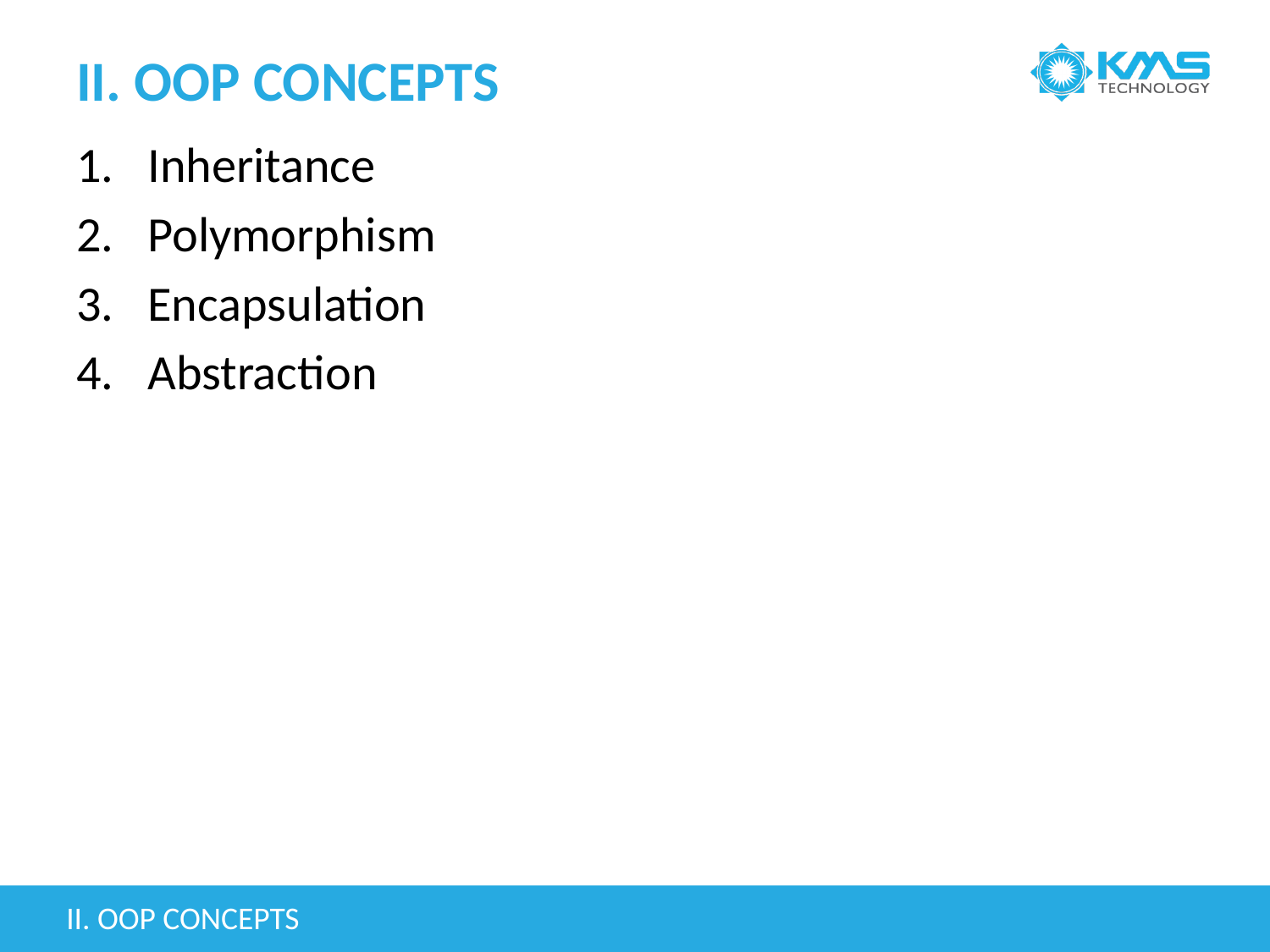

# II. OOP CONCEPTS
Inheritance
Polymorphism
Encapsulation
Abstraction

II. OOP CONCEPTS